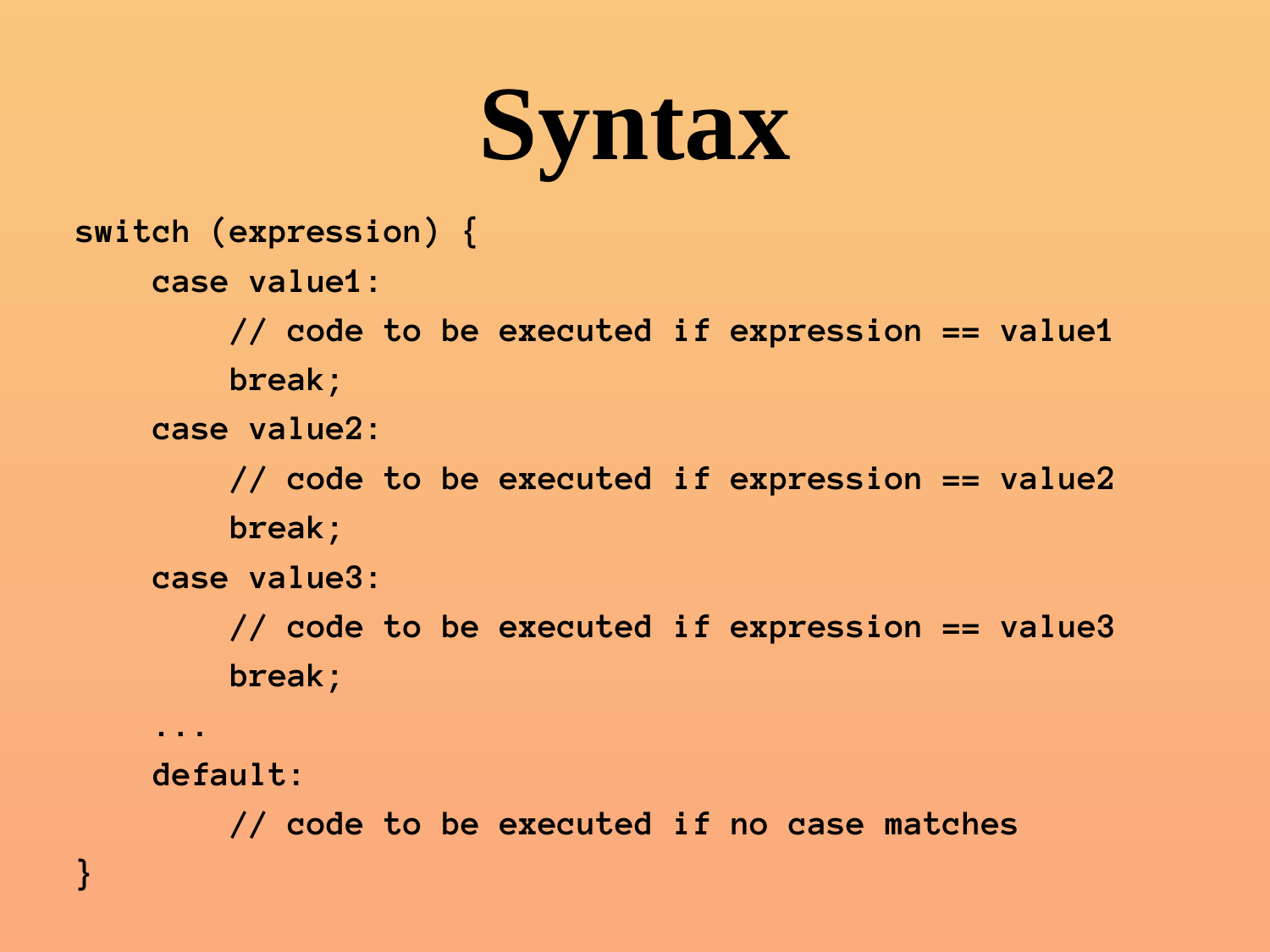

# Syntax
switch (expression) {
    case value1:
        // code to be executed if expression == value1
        break;
    case value2:
        // code to be executed if expression == value2
        break;
    case value3:
        // code to be executed if expression == value3
        break;
    ...
    default:
        // code to be executed if no case matches
}